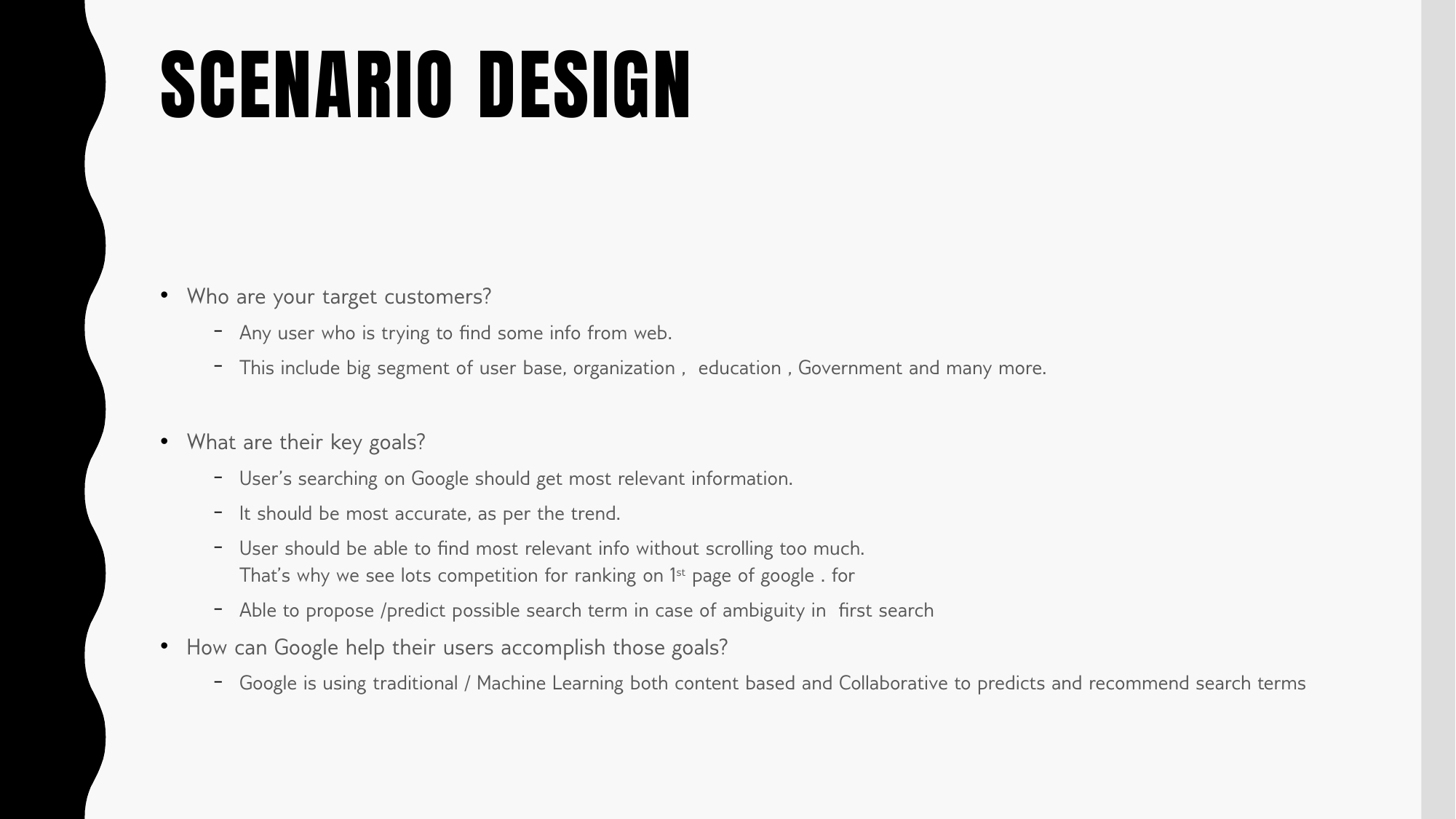

# Scenario Design
Who are your target customers?
Any user who is trying to find some info from web.
This include big segment of user base, organization ,  education , Government and many more.

What are their key goals?
User’s searching on Google should get most relevant information.
It should be most accurate, as per the trend.
User should be able to find most relevant info without scrolling too much.
That’s why we see lots competition for ranking on 1st page of google . for
Able to propose /predict possible search term in case of ambiguity in  first search
How can Google help their users accomplish those goals?
Google is using traditional / Machine Learning both content based and Collaborative to predicts and recommend search terms